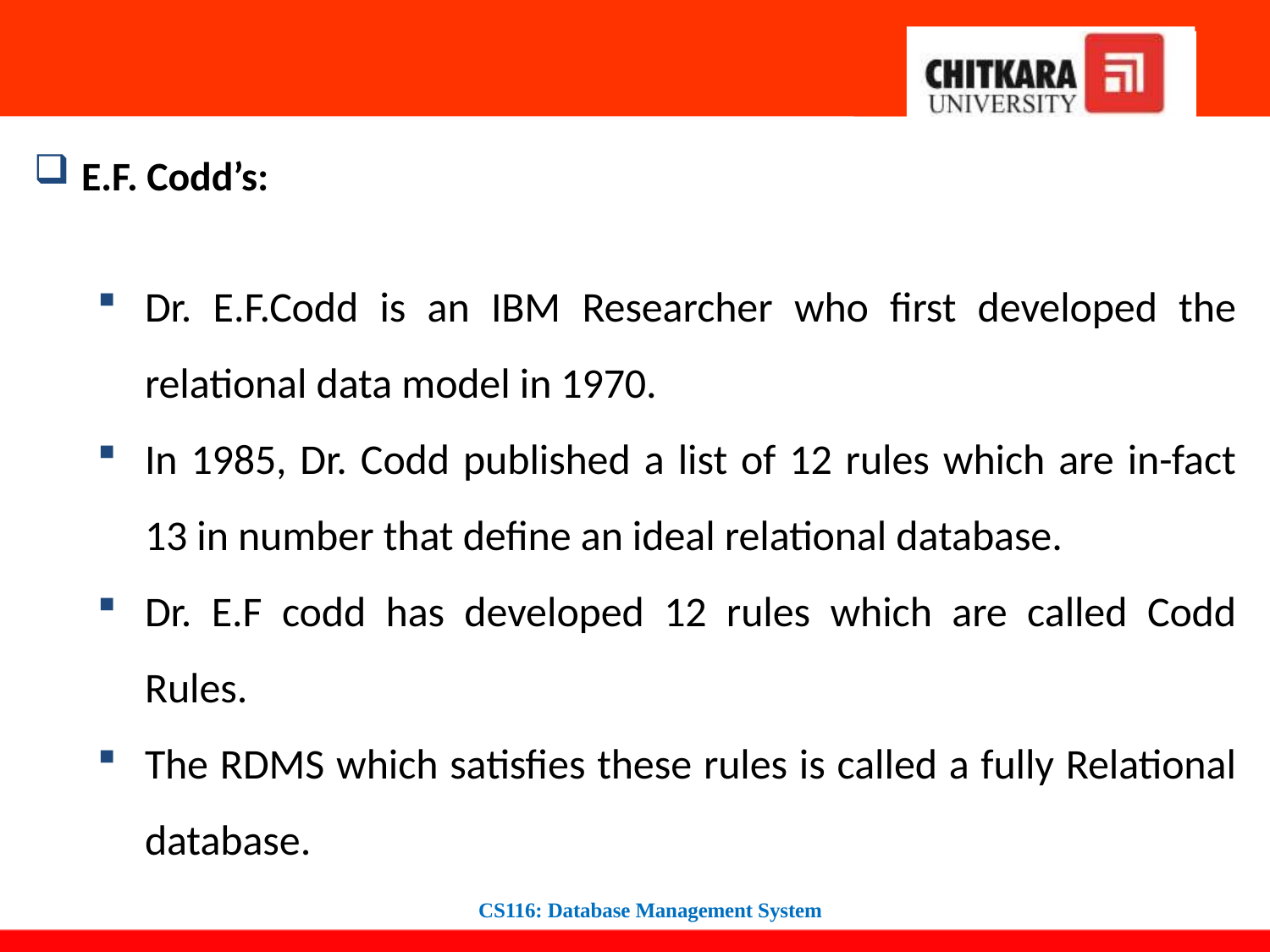

#
E.F. Codd’s:

Dr. E.F.Codd is an IBM Researcher who first developed the relational data model in 1970.
In 1985, Dr. Codd published a list of 12 rules which are in-fact 13 in number that define an ideal relational database.
Dr. E.F codd has developed 12 rules which are called Codd Rules.
The RDMS which satisfies these rules is called a fully Relational database.

CS116: Database Management System